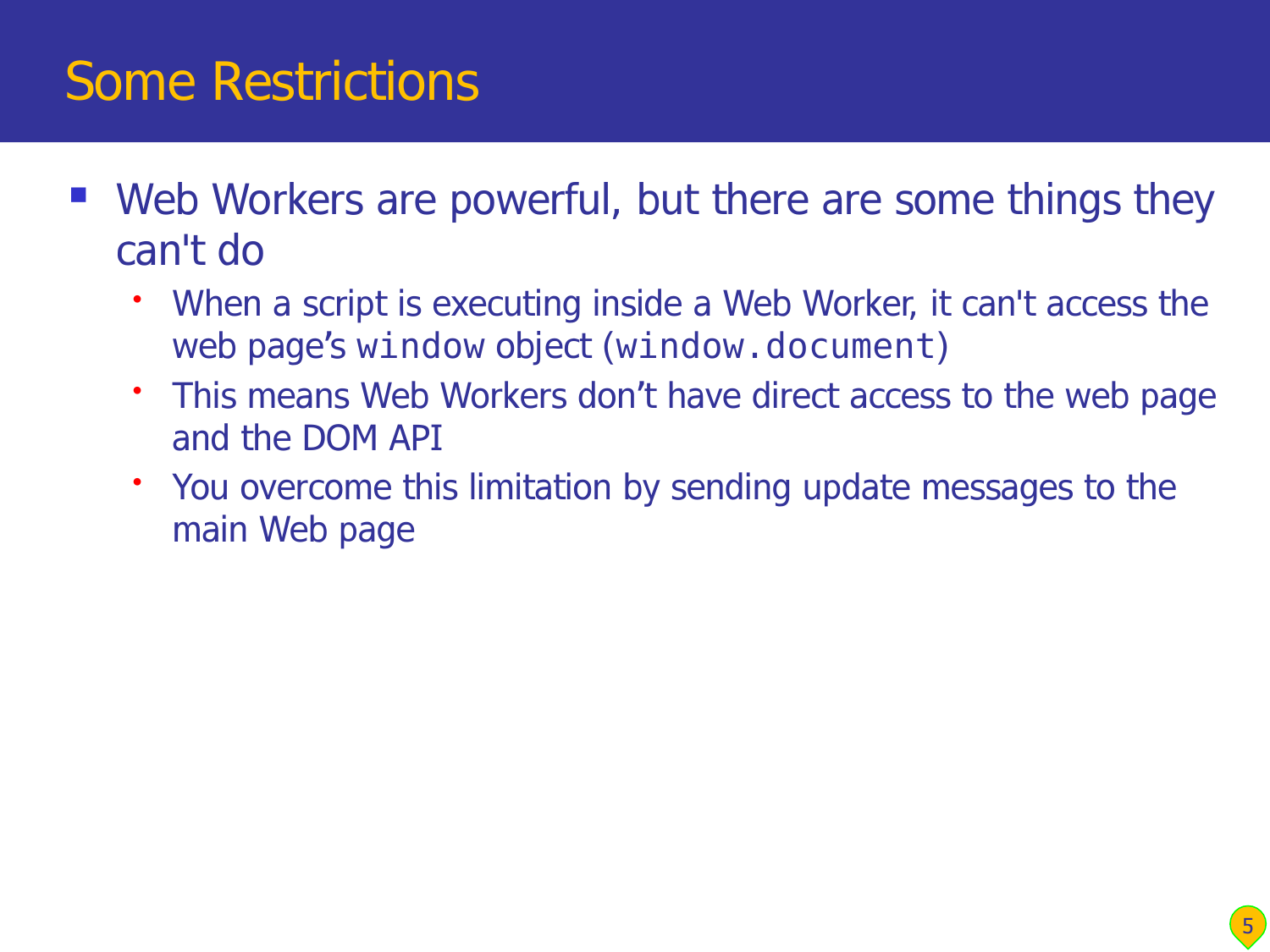

# Some Restrictions
Web Workers are powerful, but there are some things they can't do
When a script is executing inside a Web Worker, it can't access the web page’s window object (window.document)
This means Web Workers don’t have direct access to the web page and the DOM API
You overcome this limitation by sending update messages to the main Web page

5